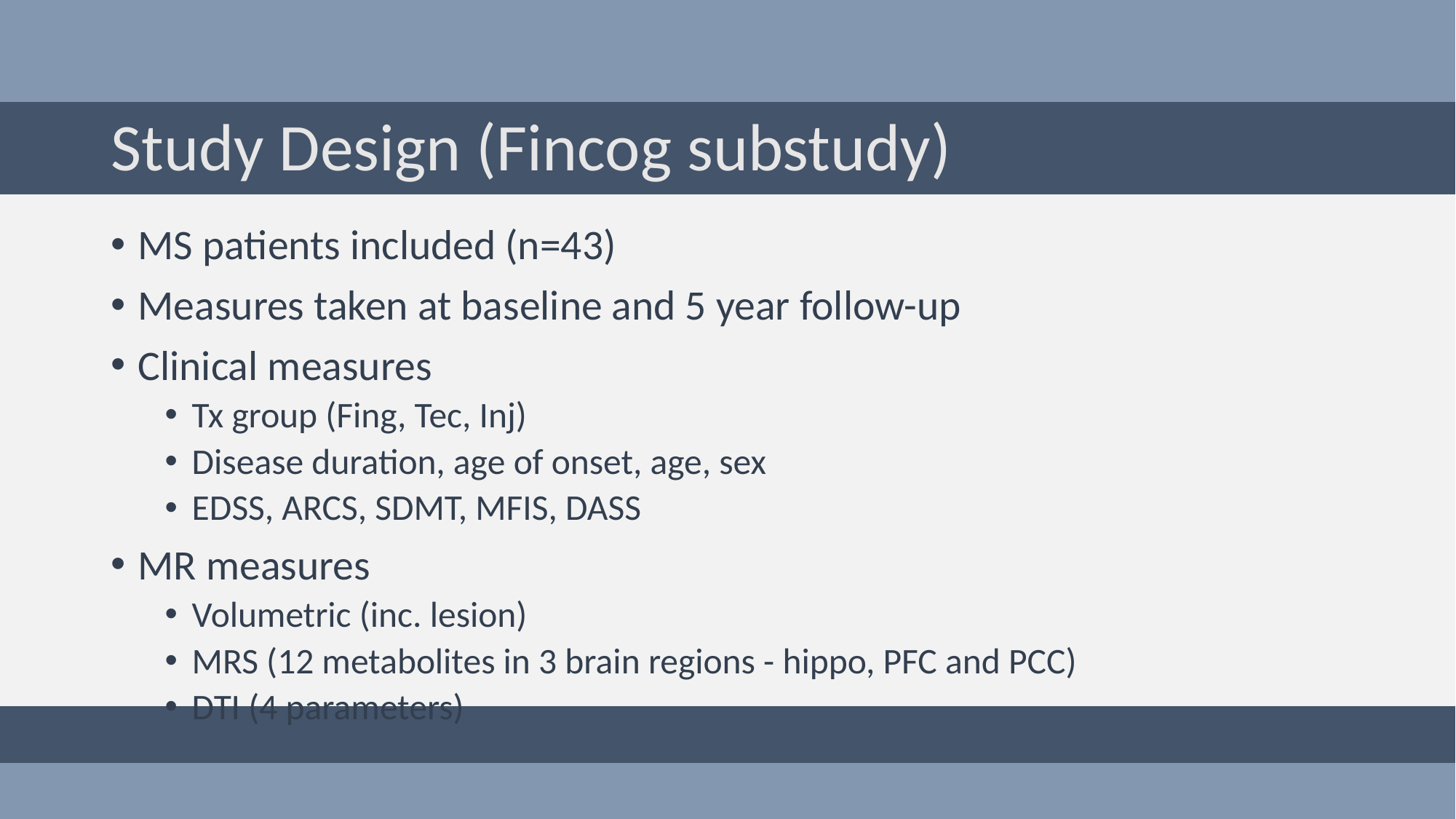

# Study Design (Fincog substudy)

MS patients included (n=43)
Measures taken at baseline and 5 year follow-up
Clinical measures
Tx group (Fing, Tec, Inj)
Disease duration, age of onset, age, sex
EDSS, ARCS, SDMT, MFIS, DASS
MR measures
Volumetric (inc. lesion)
MRS (12 metabolites in 3 brain regions - hippo, PFC and PCC)
DTI (4 parameters)